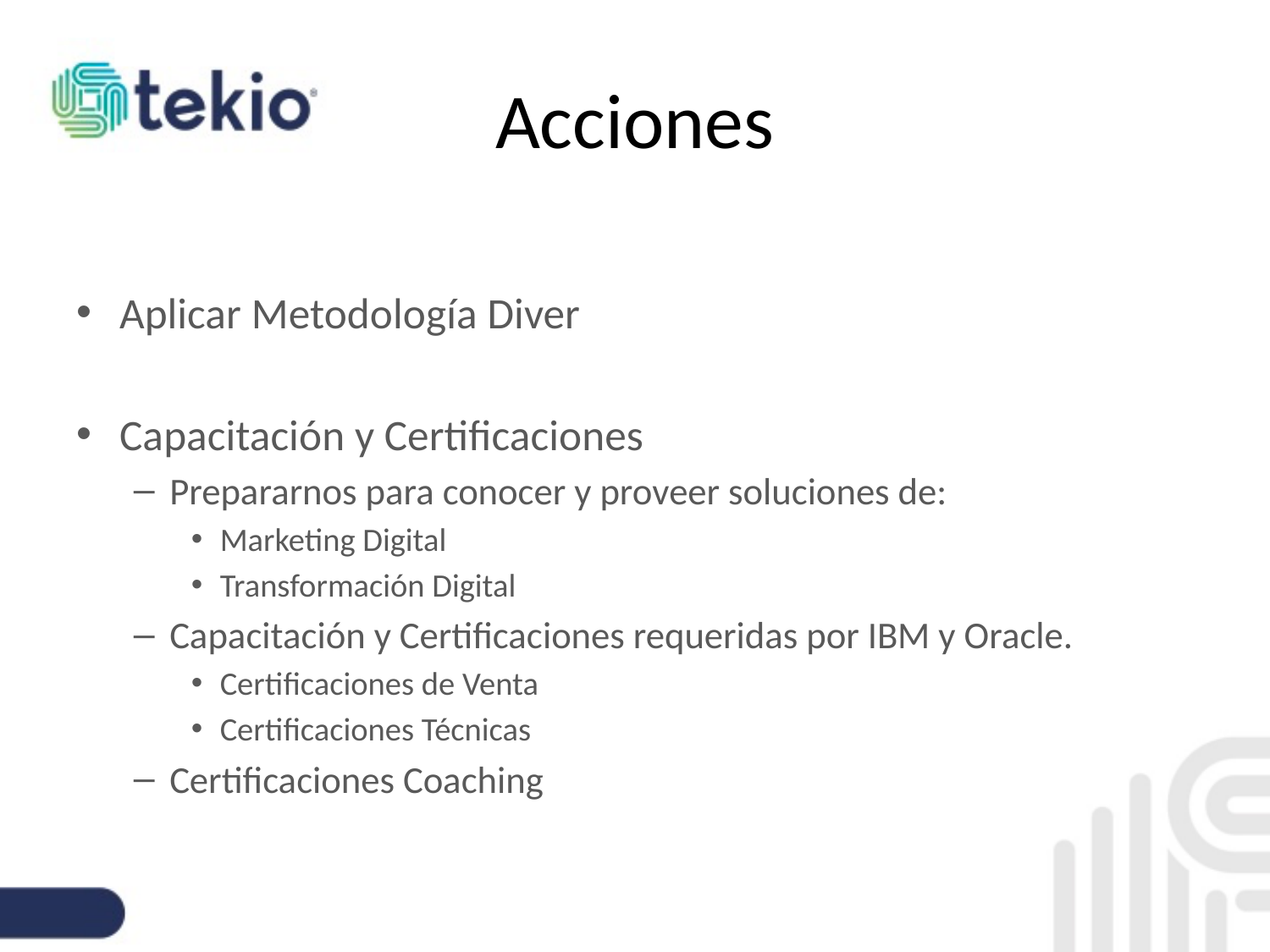

# Acciones
Aplicar Metodología Diver

Capacitación y Certificaciones
Prepararnos para conocer y proveer soluciones de:
Marketing Digital
Transformación Digital
Capacitación y Certificaciones requeridas por IBM y Oracle.
Certificaciones de Venta
Certificaciones Técnicas
Certificaciones Coaching